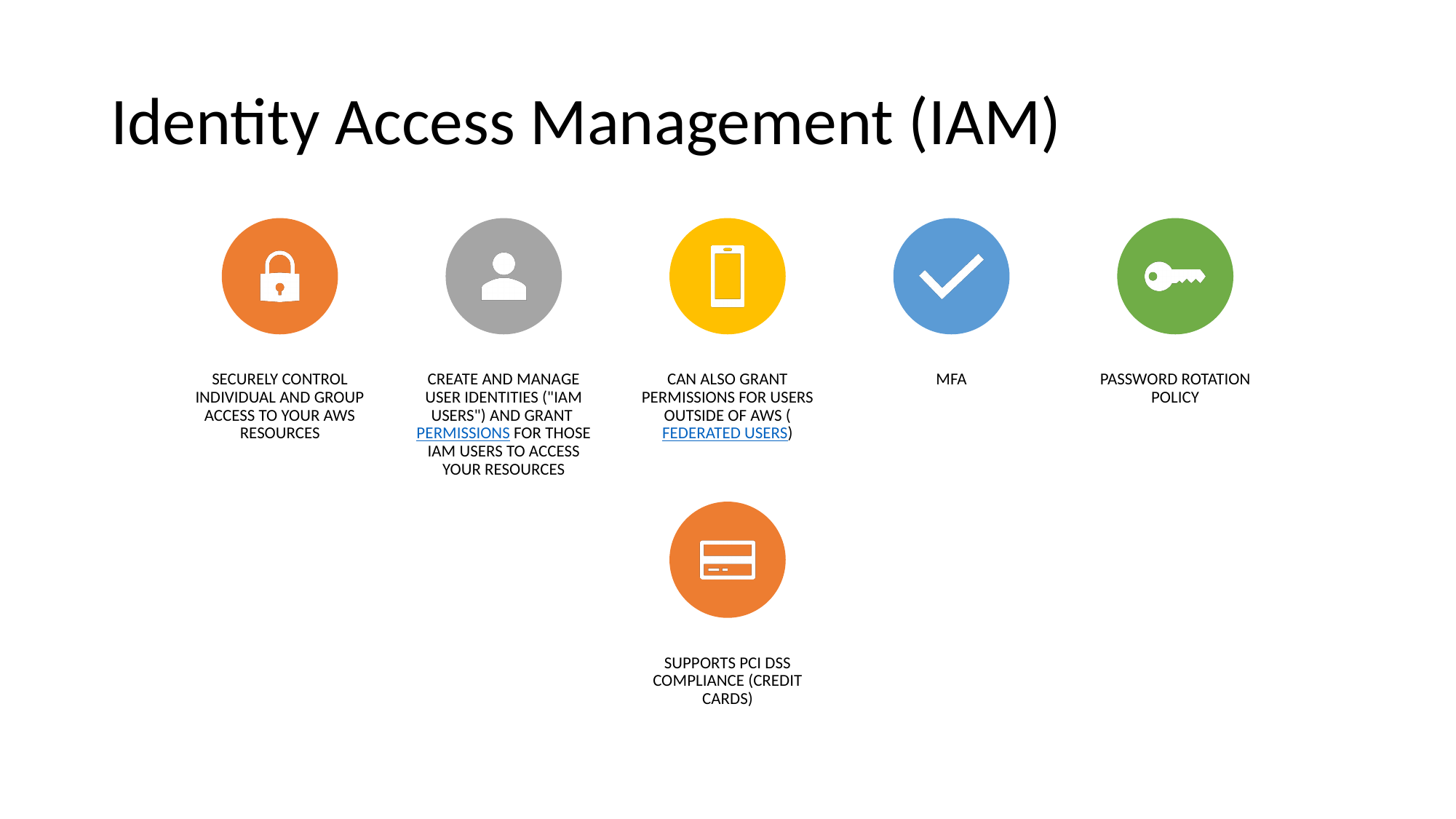

# Identity Access Management (IAM)
securely control individual and group access to your AWS resources
create and manage user identities ("IAM users") and grant permissions for those IAM users to access your resources
can also grant permissions for users outside of AWS (federated users)
MFA
Password rotation policy
Supports PCI DSS compliance (credit cards)